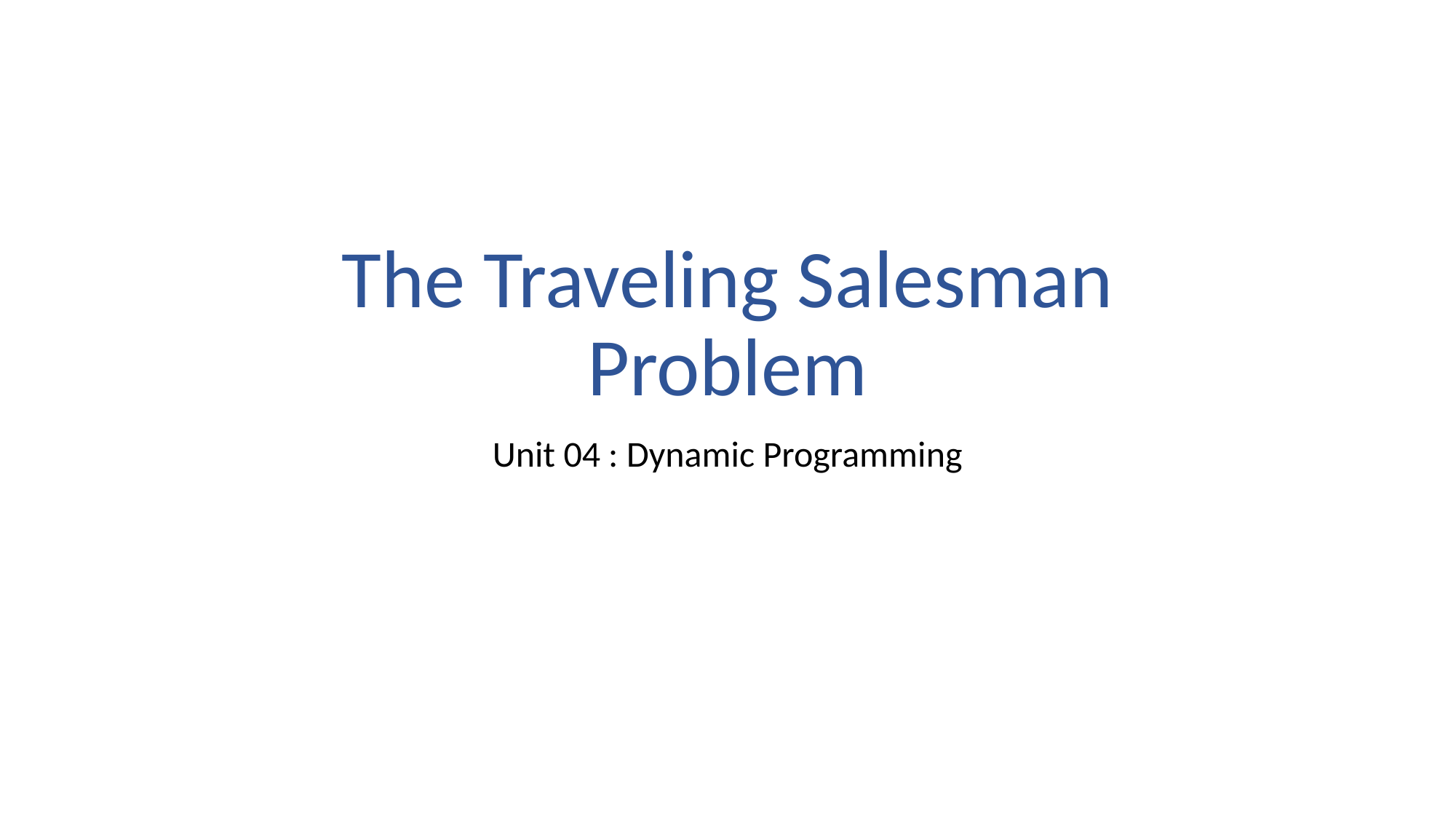

# The Traveling Salesman Problem
Unit 04 : Dynamic Programming